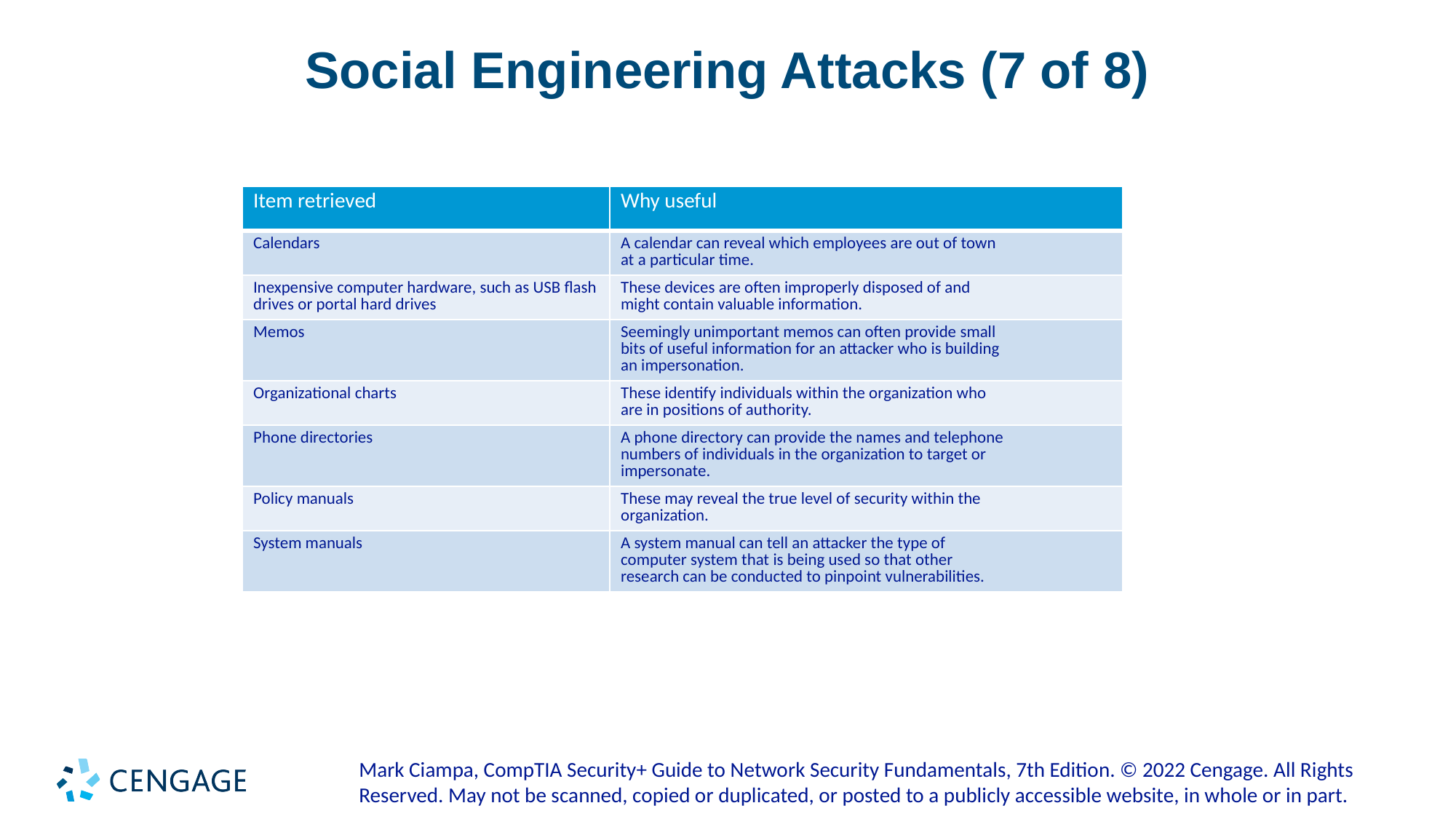

# Social Engineering Attacks (7 of 8)
| Item retrieved | Why useful |
| --- | --- |
| Calendars | A calendar can reveal which employees are out of town at a particular time. |
| Inexpensive computer hardware, such as USB flash drives or portal hard drives | These devices are often improperly disposed of and might contain valuable information. |
| Memos | Seemingly unimportant memos can often provide small bits of useful information for an attacker who is building an impersonation. |
| Organizational charts | These identify individuals within the organization who are in positions of authority. |
| Phone directories | A phone directory can provide the names and telephone numbers of individuals in the organization to target or impersonate. |
| Policy manuals | These may reveal the true level of security within the organization. |
| System manuals | A system manual can tell an attacker the type of computer system that is being used so that other research can be conducted to pinpoint vulnerabilities. |